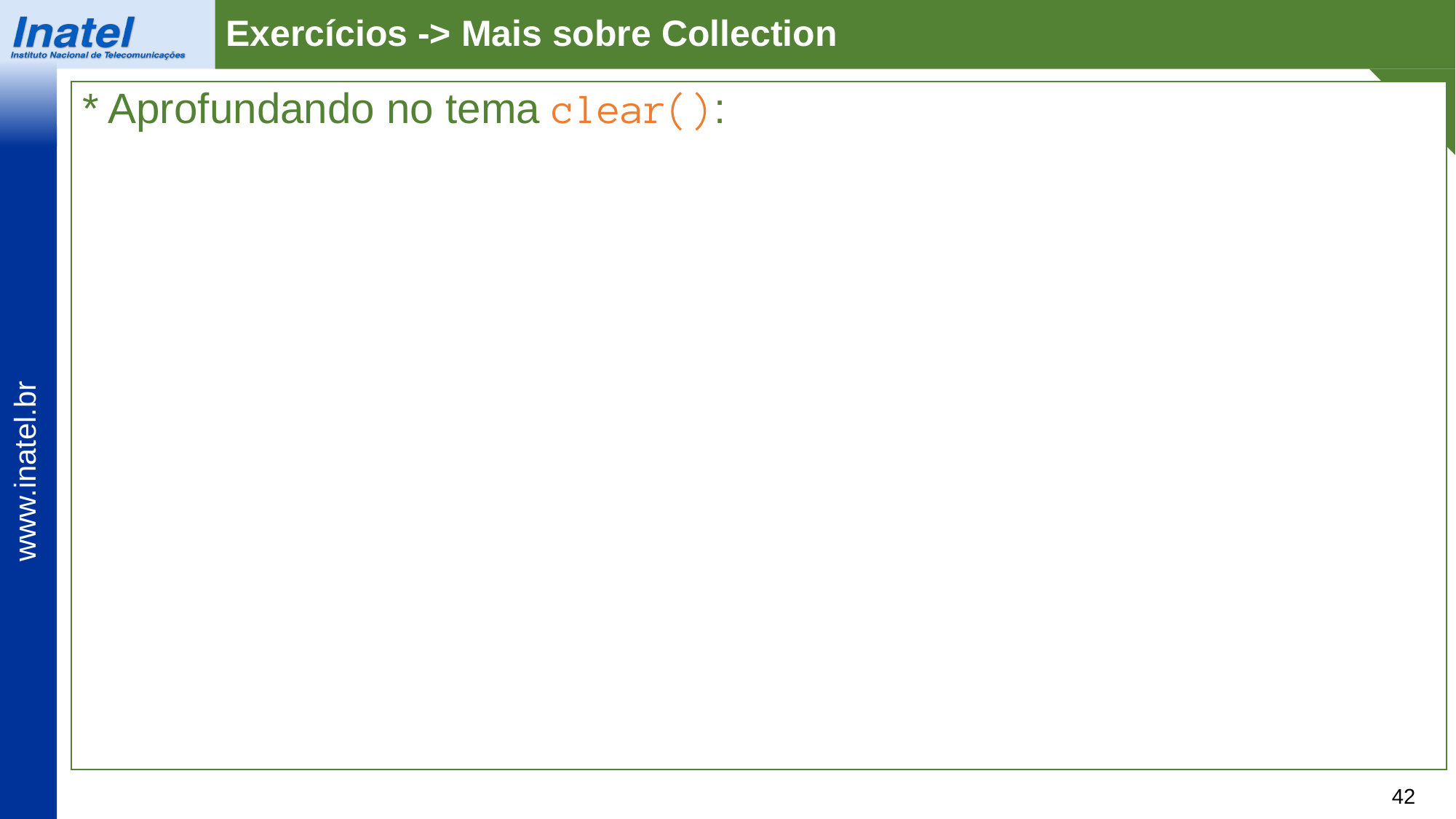

Exercícios -> Mais sobre Collection

* Aprofundando no tema clear():